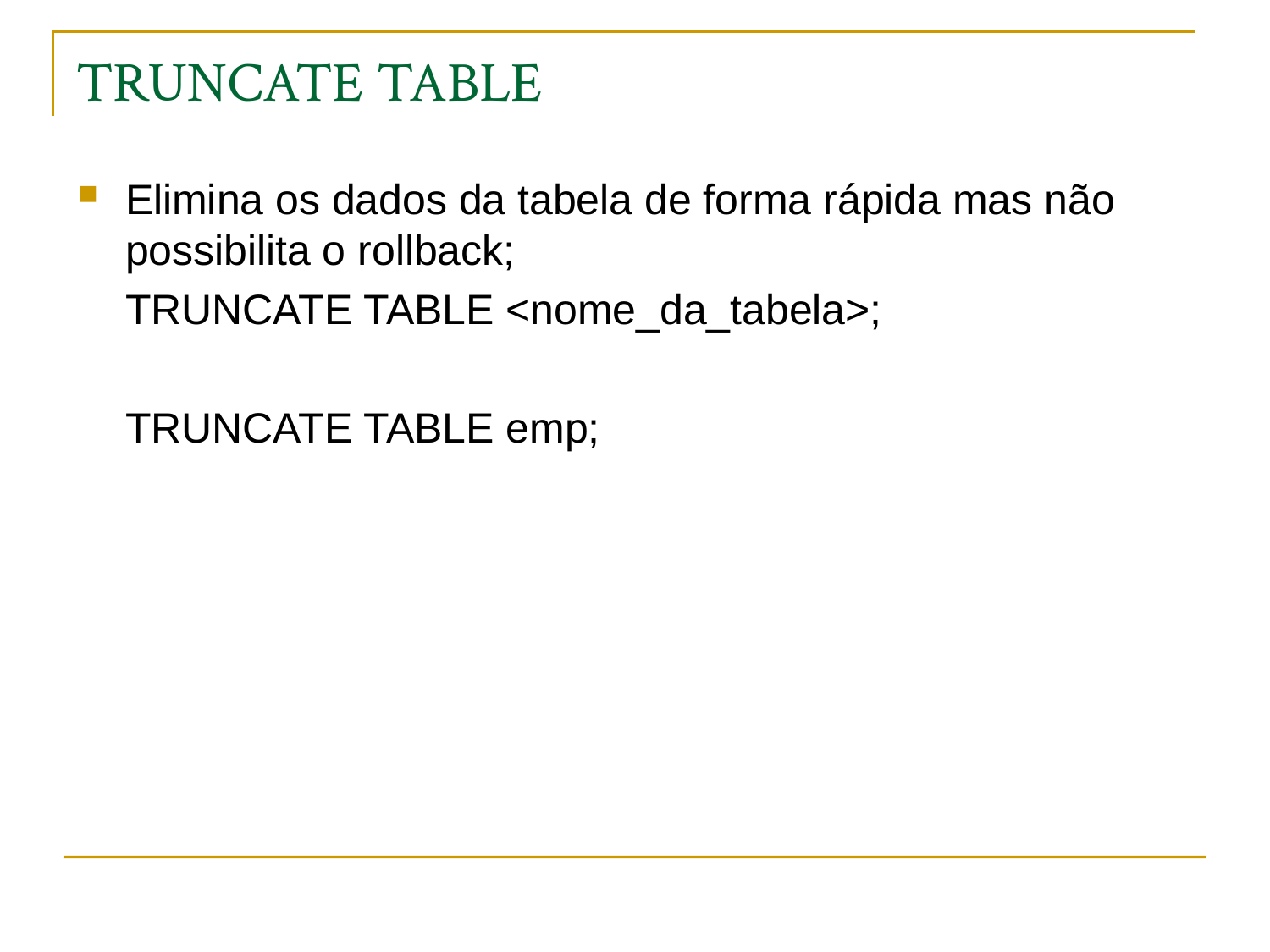

# TRUNCATE TABLE
Elimina os dados da tabela de forma rápida mas não possibilita o rollback;
TRUNCATE TABLE <nome_da_tabela>;

TRUNCATE TABLE emp;